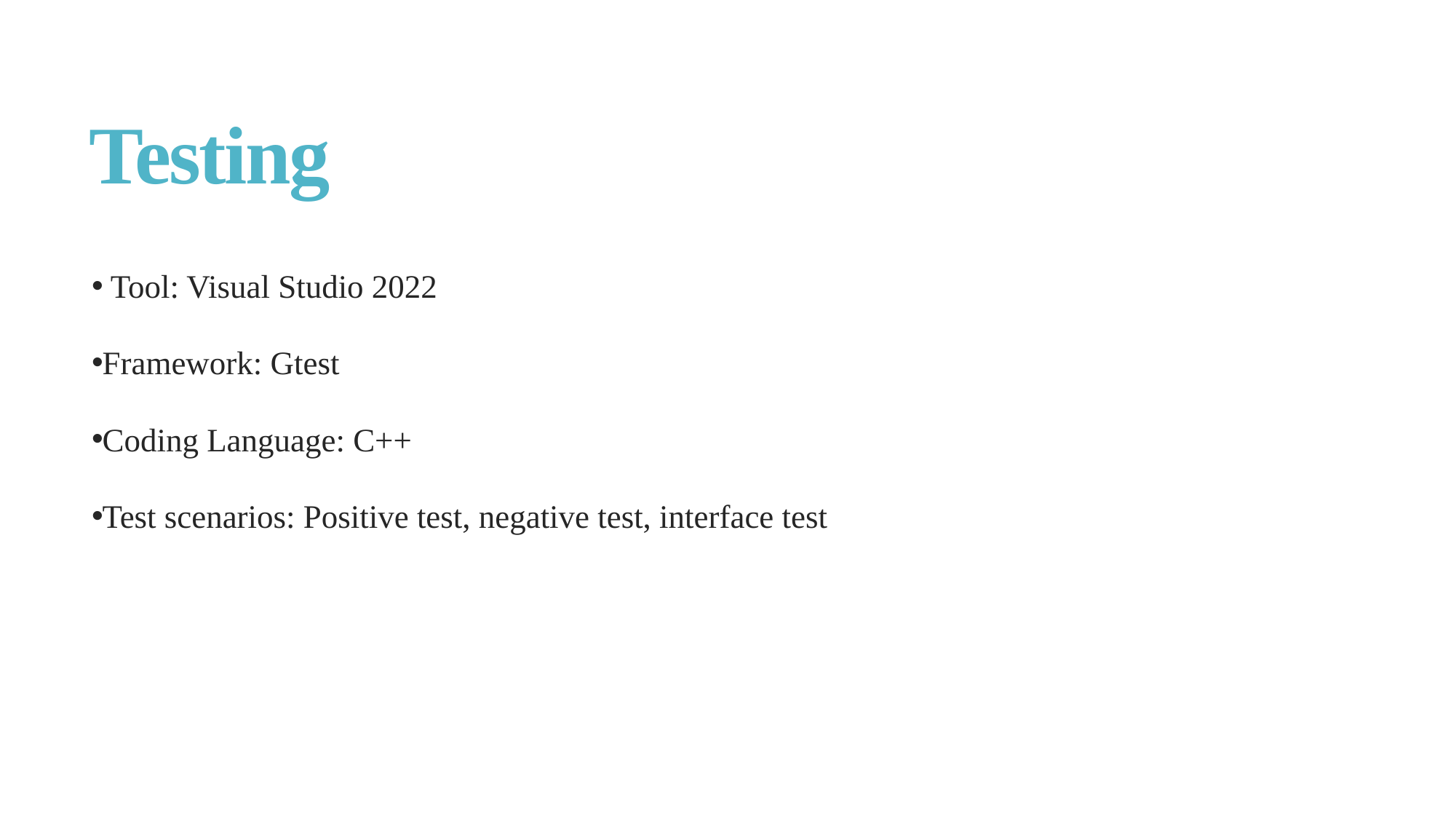

# Testing
 Tool: Visual Studio 2022
Framework: Gtest
Coding Language: C++
Test scenarios: Positive test, negative test, interface test